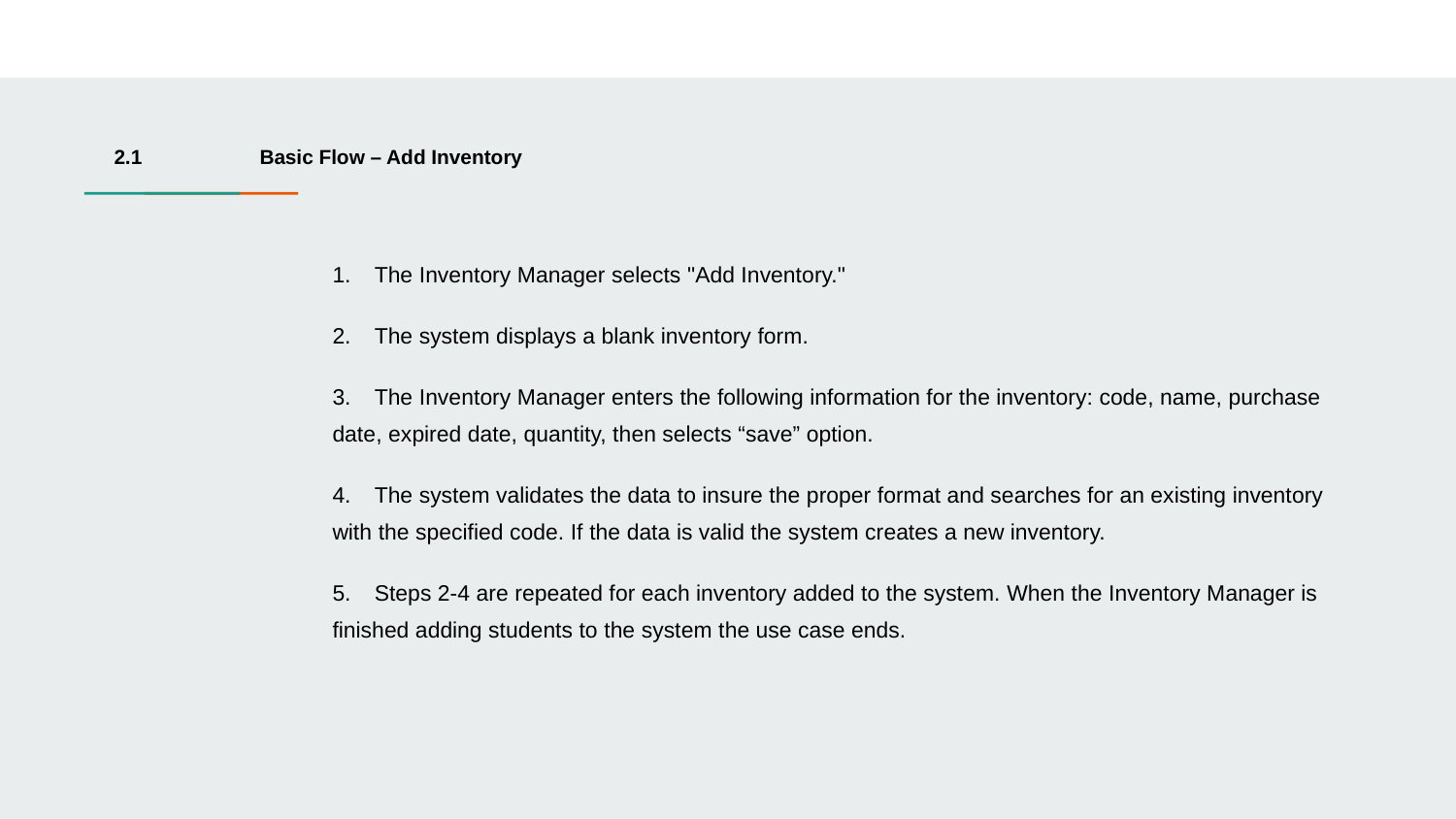

2.1 	Basic Flow – Add Inventory

1.      The Inventory Manager selects "Add Inventory."
2.      The system displays a blank inventory form.
3.      The Inventory Manager enters the following information for the inventory: code, name, purchase date, expired date, quantity, then selects “save” option.
4.      The system validates the data to insure the proper format and searches for an existing inventory with the specified code. If the data is valid the system creates a new inventory.
5.      Steps 2-4 are repeated for each inventory added to the system. When the Inventory Manager is finished adding students to the system the use case ends.